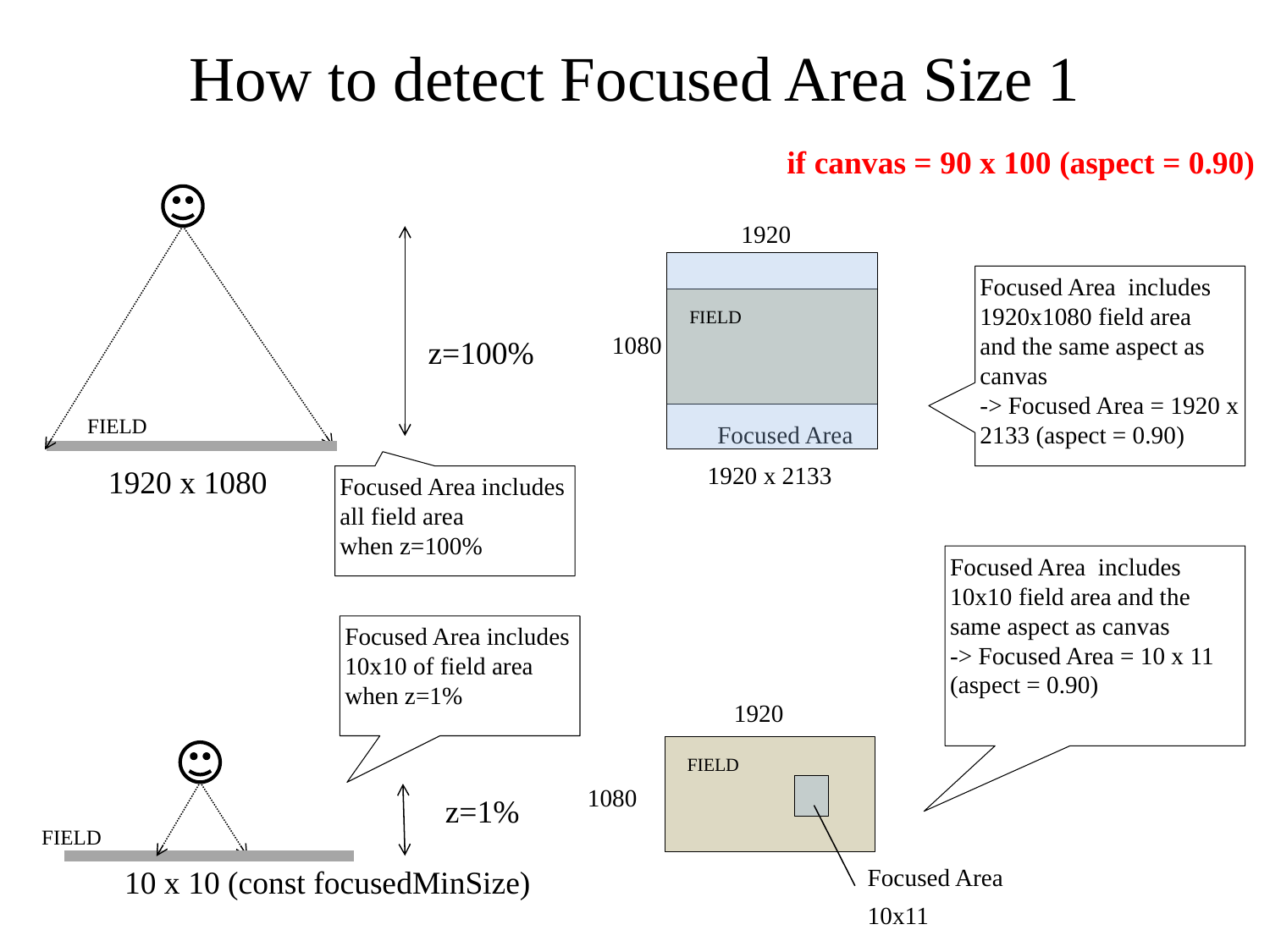

How to detect Focused Area Size 1
if canvas = 90 x 100 (aspect = 0.90)

1920

Focused Area  includes 1920x1080 field area
and the same aspect as canvas
-> Focused Area = 1920 x 2133 (aspect = 0.90)

FIELD
1080
z=100%
FIELD
Focused Area
1920 x 2133
1920 x 1080
Focused Area includes all field area
when z=100%
Focused Area  includes 10x10 field area and the same aspect as canvas
-> Focused Area = 10 x 11 (aspect = 0.90)
Focused Area includes 10x10 of field area
when z=1%
1920

FIELD
1080

z=1%
FIELD
10 x 10 (const focusedMinSize)
Focused Area
10x11